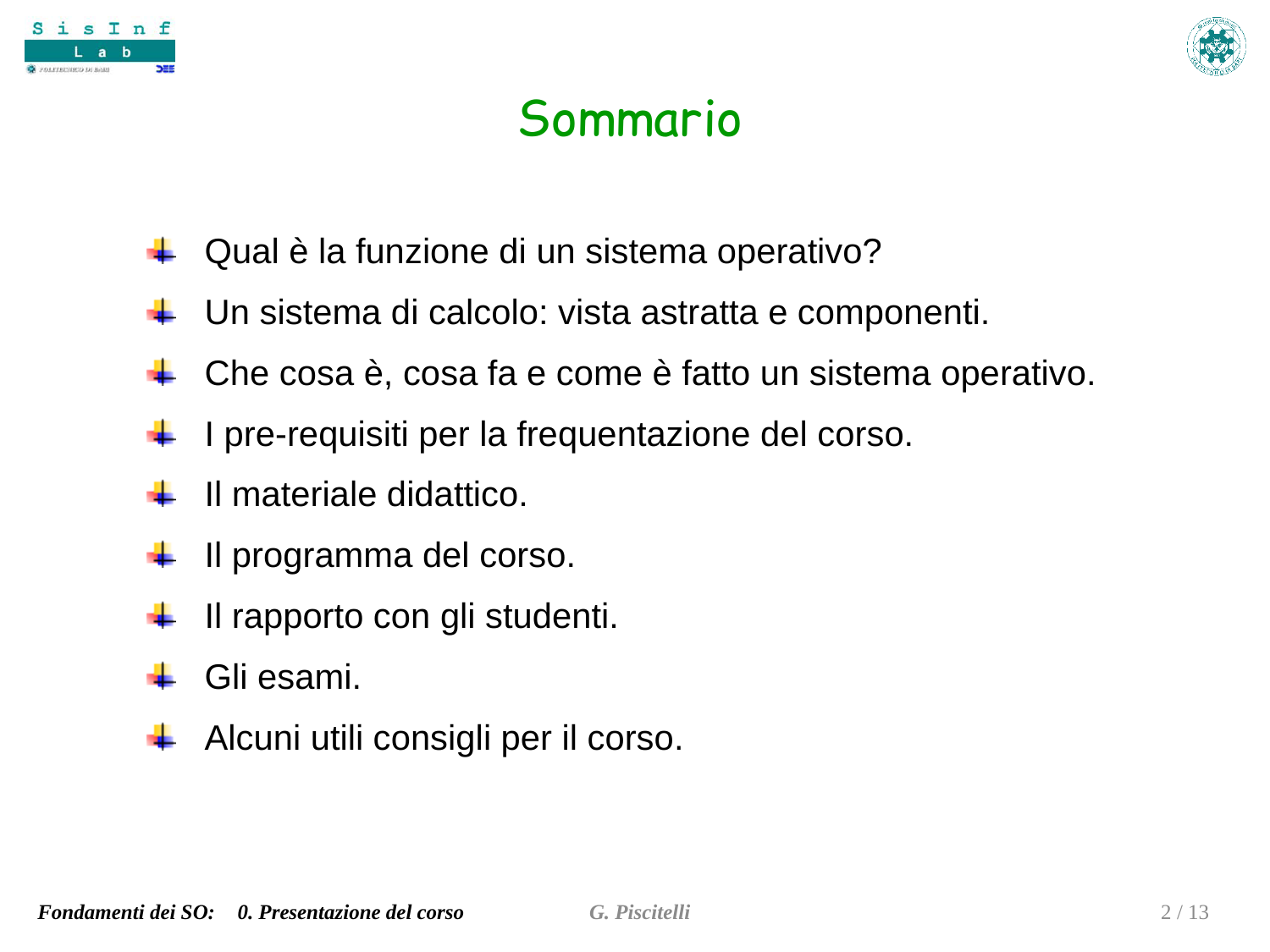

# Sommario
Qual è la funzione di un sistema operativo?
Un sistema di calcolo: vista astratta e componenti.
Che cosa è, cosa fa e come è fatto un sistema operativo.
I pre-requisiti per la frequentazione del corso.
Il materiale didattico.
Il programma del corso.
Il rapporto con gli studenti.
Gli esami.
Alcuni utili consigli per il corso.

G. Piscitelli
2